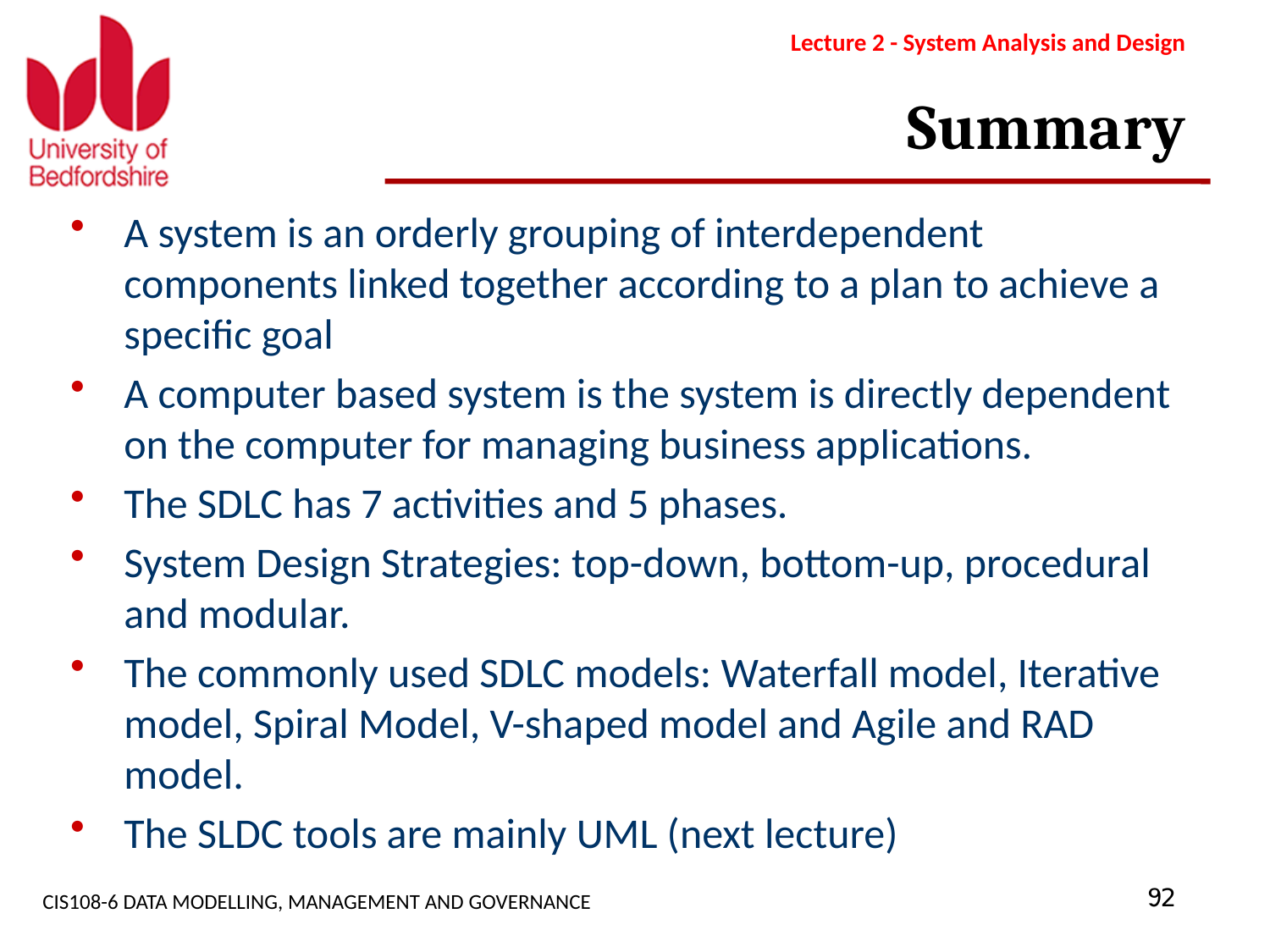

Lecture 2 - System Analysis and Design
# Summary
A system is an orderly grouping of interdependent components linked together according to a plan to achieve a specific goal
A computer based system is the system is directly dependent on the computer for managing business applications.
The SDLC has 7 activities and 5 phases.
System Design Strategies: top-down, bottom-up, procedural and modular.
The commonly used SDLC models: Waterfall model, Iterative model, Spiral Model, V-shaped model and Agile and RAD model.
The SLDC tools are mainly UML (next lecture)
CIS108-6 DATA MODELLING, MANAGEMENT AND GOVERNANCE